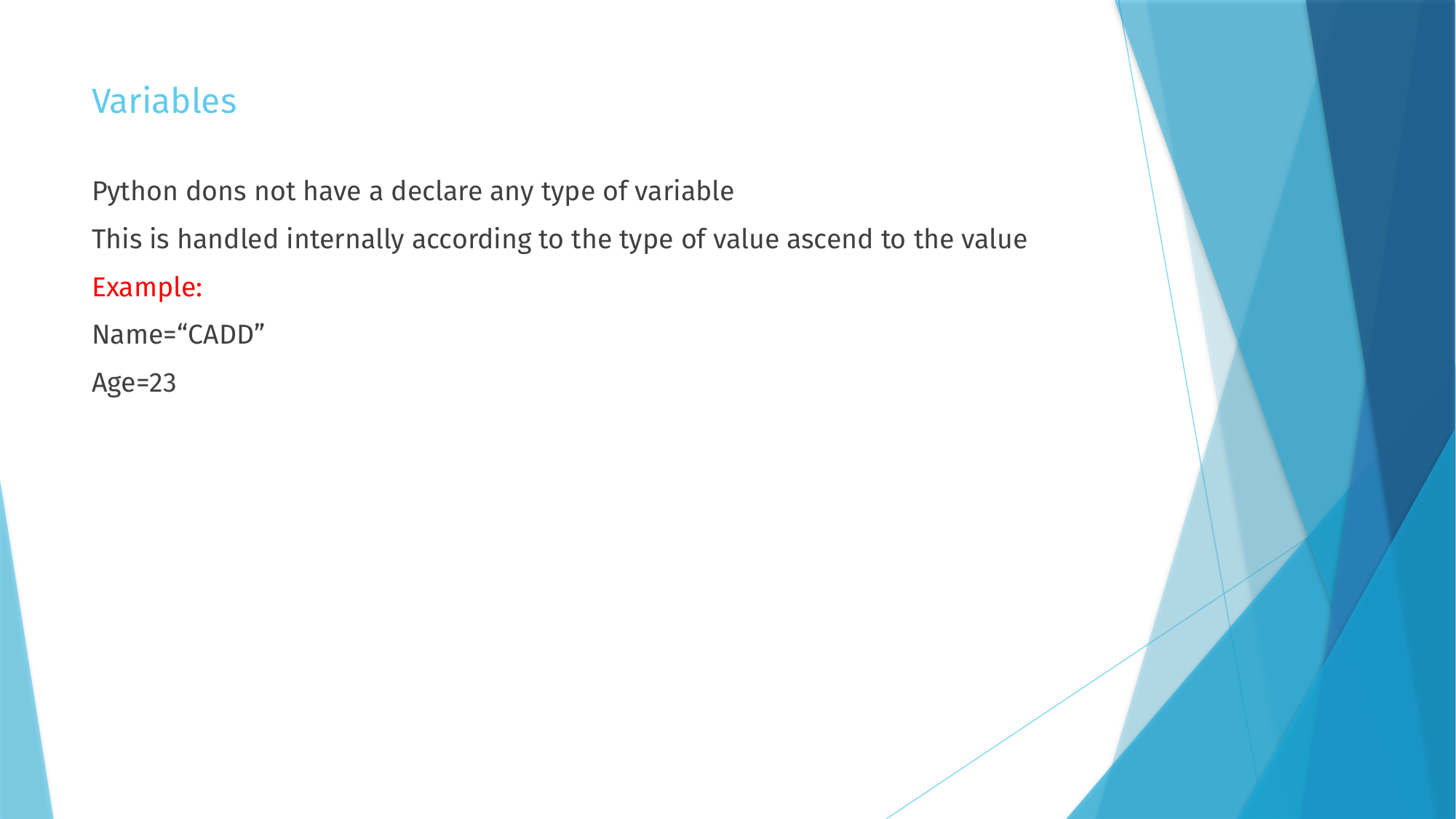

# Variables
Python dons not have a declare any type of variable
This is handled internally according to the type of value ascend to the value
Example:
Name=“CADD”
Age=23